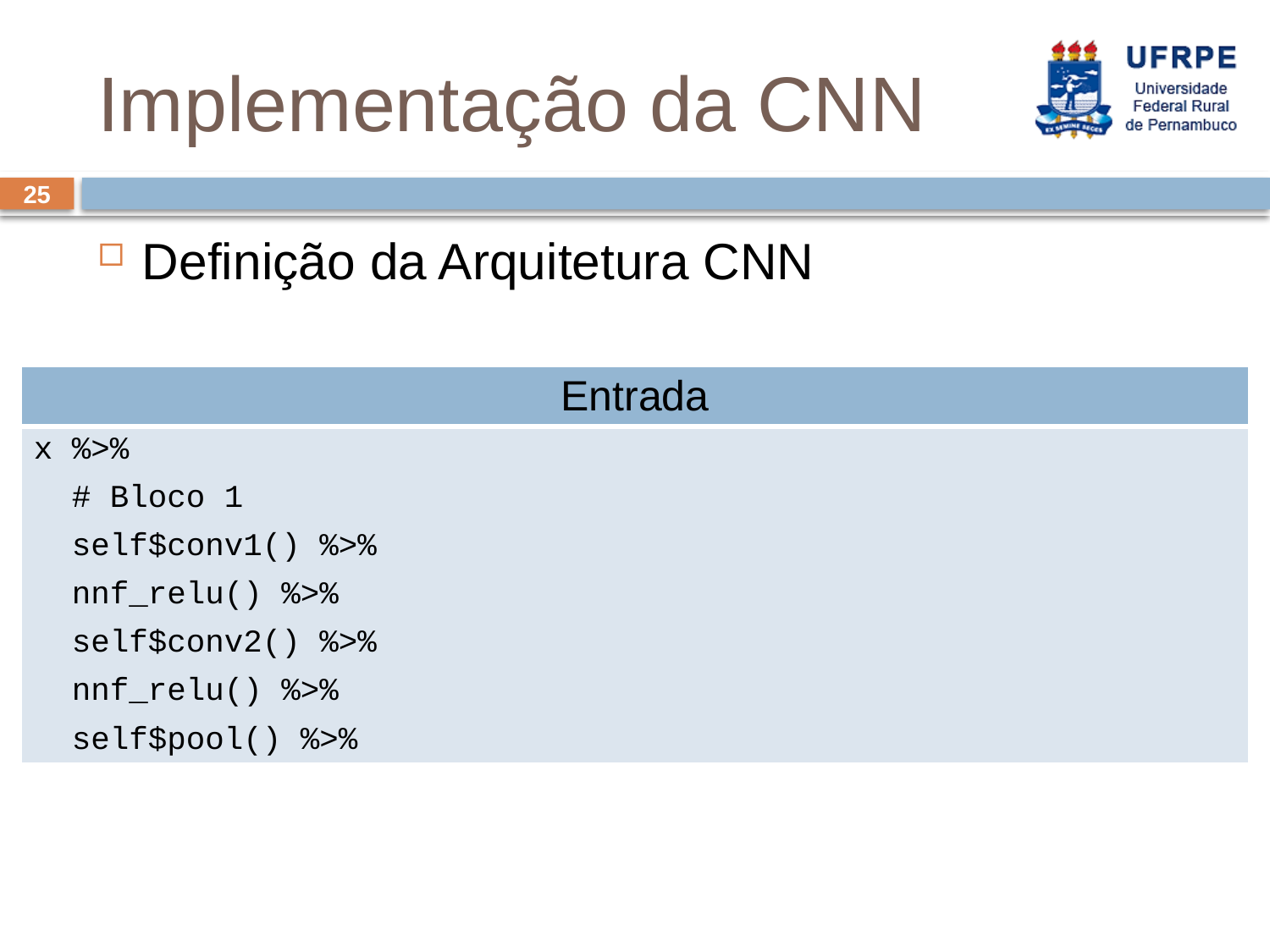

# Implementação da CNN
25
Definição da Arquitetura CNN
| Entrada |
| --- |
| x %>% # Bloco 1 self$conv1() %>% nnf\_relu() %>% self$conv2() %>% nnf\_relu() %>% self$pool() %>% |